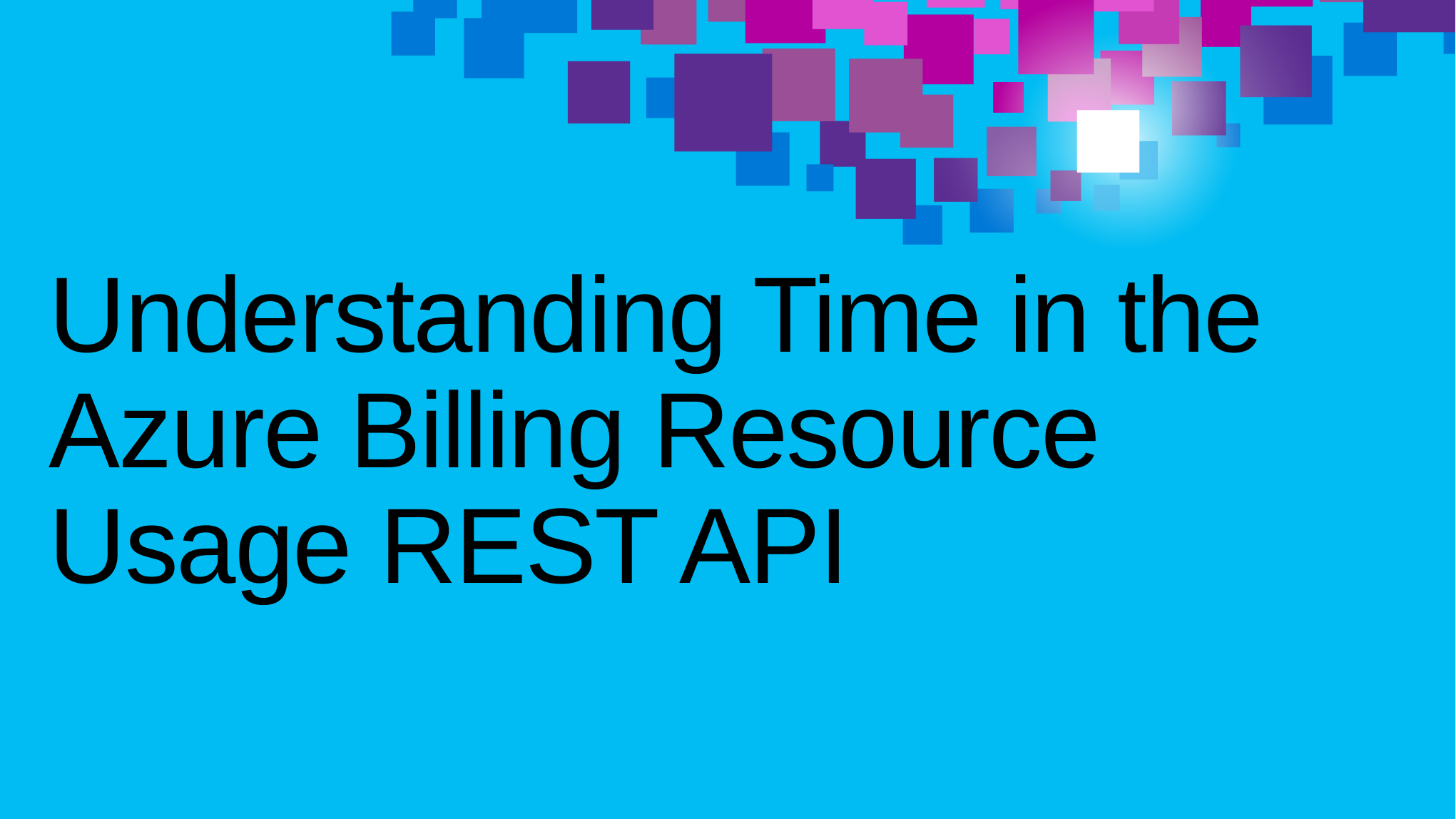

# Understanding Time in the Azure Billing Resource Usage REST API